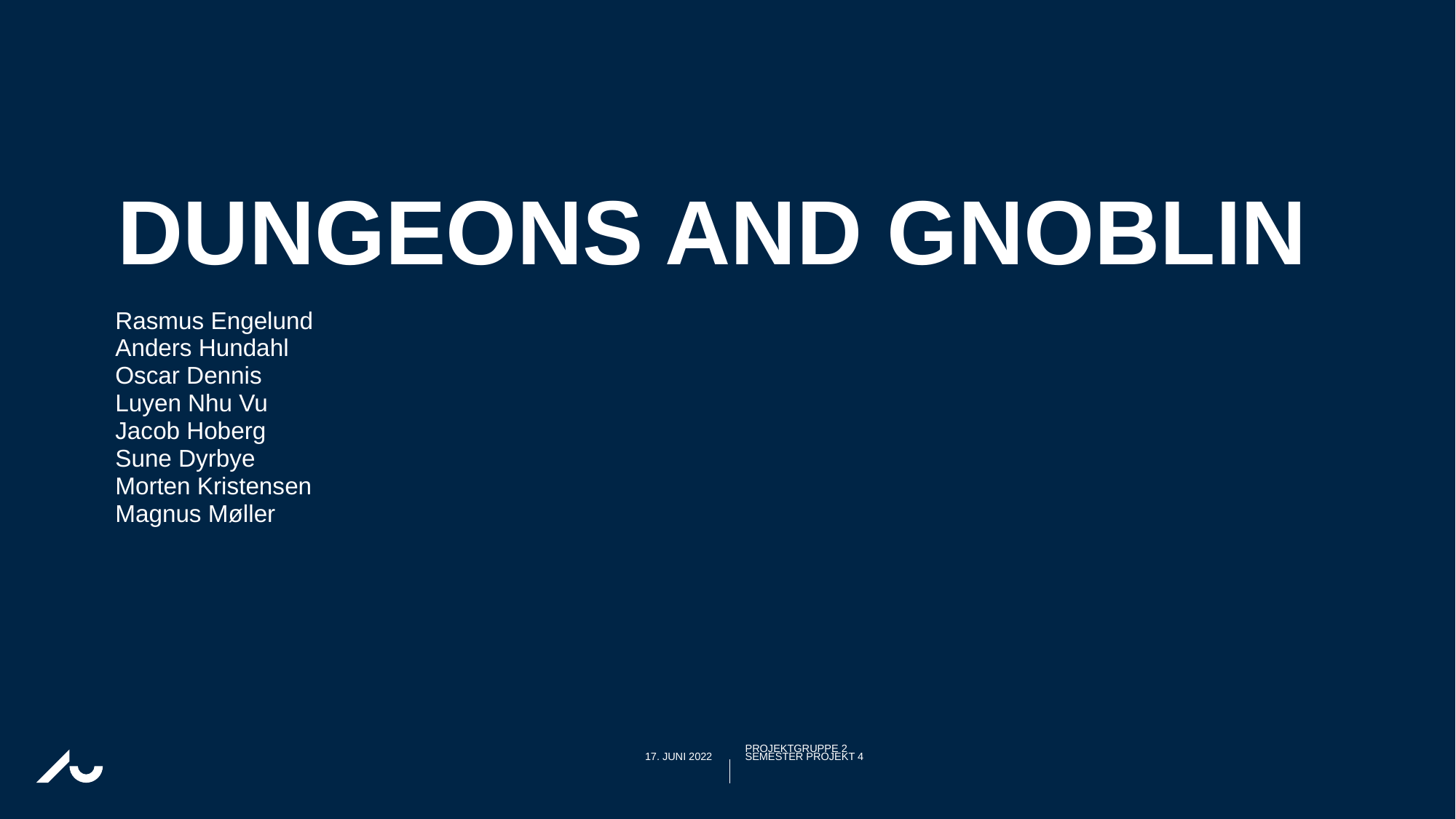

# Dungeons and Gnoblin
Rasmus Engelund
Anders Hundahl
Oscar Dennis
Luyen Nhu Vu
Jacob Hoberg
Sune Dyrbye
Morten Kristensen
Magnus Møller